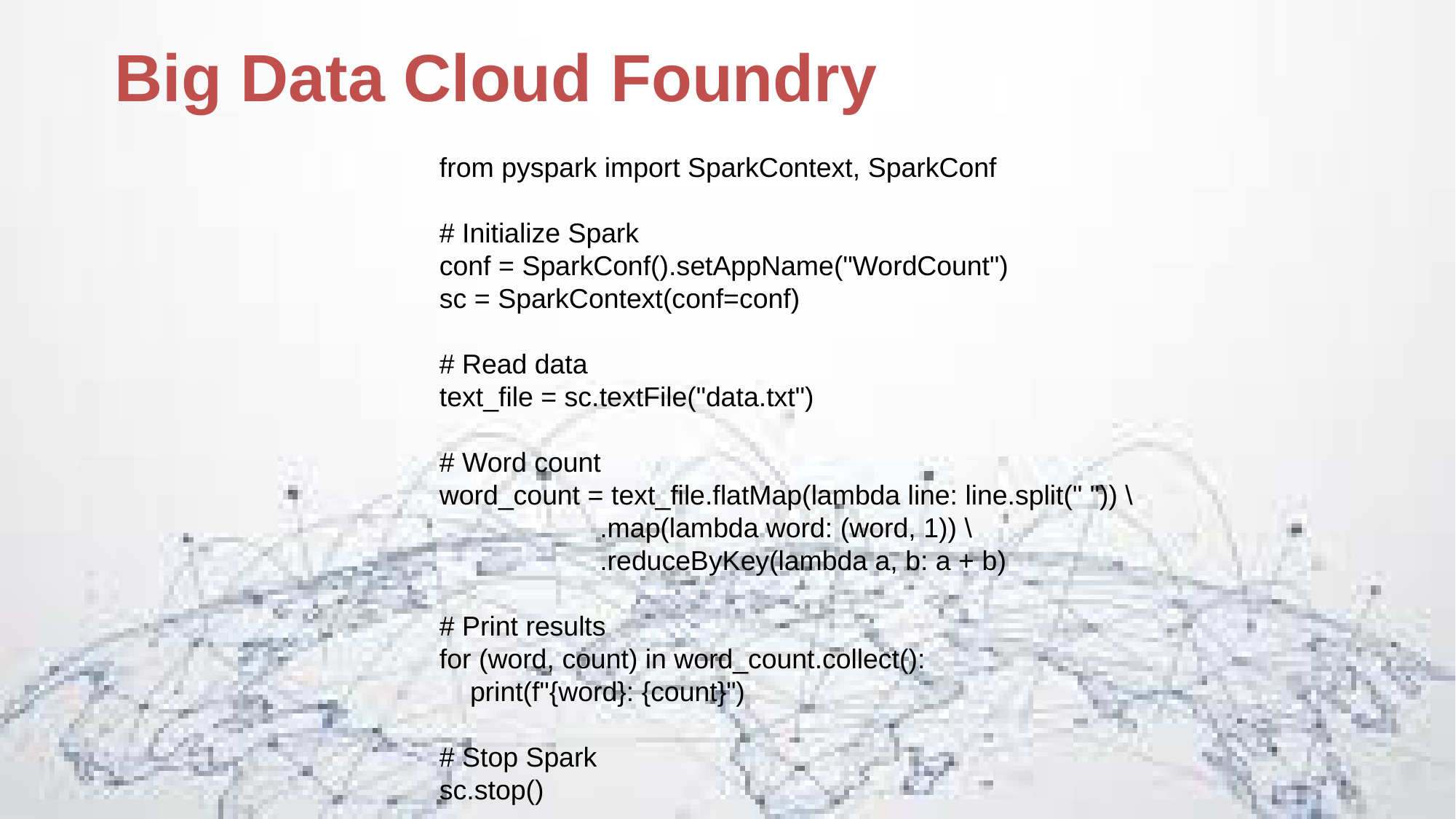

Big Data Cloud Foundry
from pyspark import SparkContext, SparkConf

# Initialize Spark
conf = SparkConf().setAppName("WordCount")
sc = SparkContext(conf=conf)

# Read data
text_file = sc.textFile("data.txt")

# Word count
word_count = text_file.flatMap(lambda line: line.split(" ")) \
                     .map(lambda word: (word, 1)) \
                     .reduceByKey(lambda a, b: a + b)

# Print results
for (word, count) in word_count.collect():
    print(f"{word}: {count}")

# Stop Spark
sc.stop()